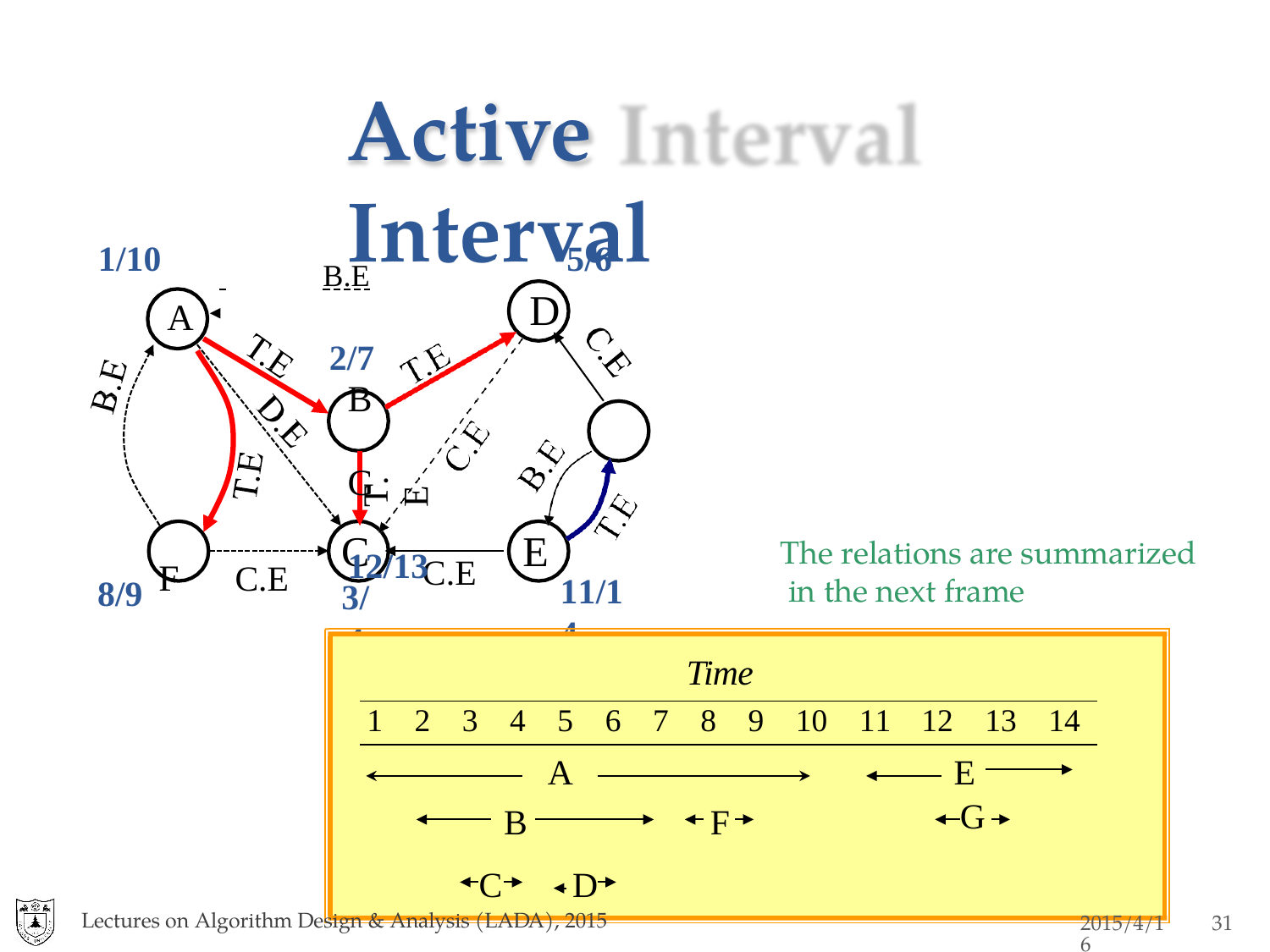

# Active	Interval
1/10	 	B.E		5/6
A	D
2/7
B	G	12/13

T.E

C
3/4
E
The relations are summarized  in the next frame
8/9 F

C.E

C.E
11/14

Time
1	2	3	4	5	6	7	8	9	10	11	12	13	14
A

E  G

B
F

C	D

Lectures on Algorithm Design & Analysis (LADA), 2015
2015/4/16
31